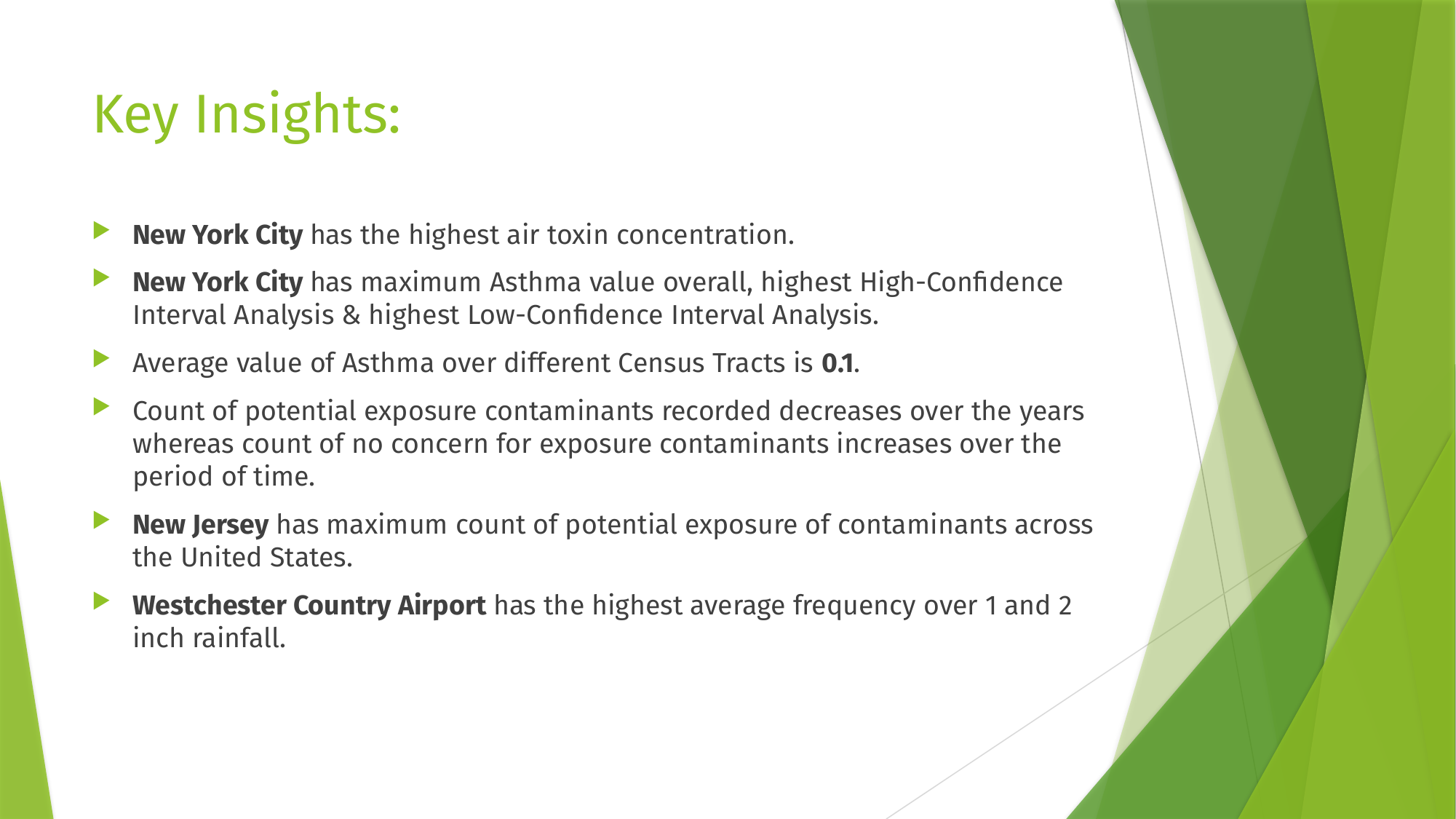

# Key Insights:
New York City has the highest air toxin concentration.
New York City has maximum Asthma value overall, highest High-Confidence Interval Analysis & highest Low-Confidence Interval Analysis.
Average value of Asthma over different Census Tracts is 0.1.
Count of potential exposure contaminants recorded decreases over the years whereas count of no concern for exposure contaminants increases over the period of time.
New Jersey has maximum count of potential exposure of contaminants across the United States.
Westchester Country Airport has the highest average frequency over 1 and 2 inch rainfall.